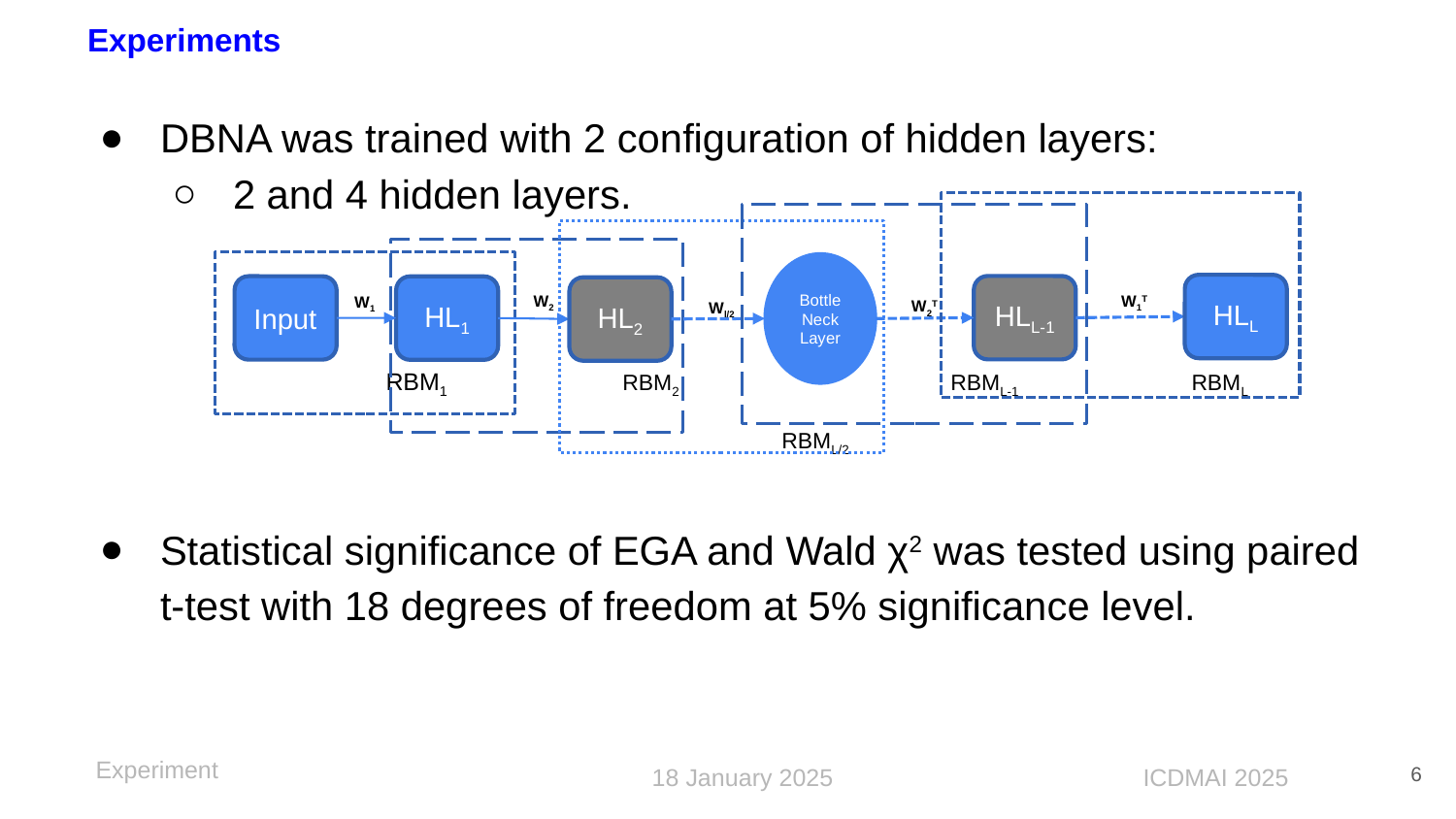

# Experiments
DBNA was trained with 2 configuration of hidden layers:
2 and 4 hidden layers.

	     RBM1		 RBM2		        RBML-1		RBML
				  RBML/2
Statistical significance of EGA and Wald χ2 was tested using paired t-test with 18 degrees of freedom at 5% significance level.

HLL
W1T

HLL-1
W2T

BottleNeck Layer
Wl/2

HL2
W2

Input
HL1
W1
6
Experiment